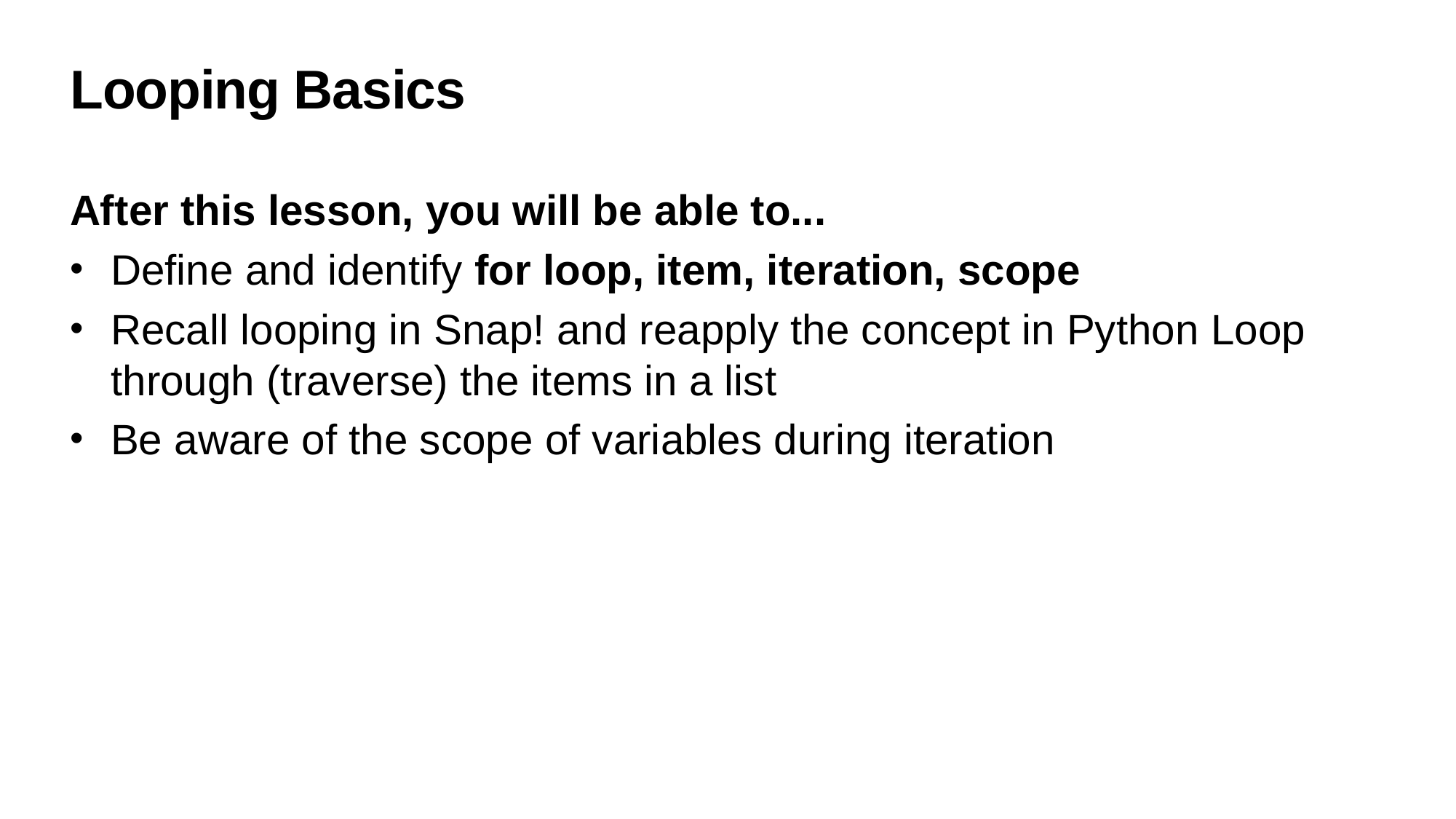

# Looping Basics
After this lesson, you will be able to...
Define and identify for loop, item, iteration, scope
Recall looping in Snap! and reapply the concept in Python Loop through (traverse) the items in a list
Be aware of the scope of variables during iteration